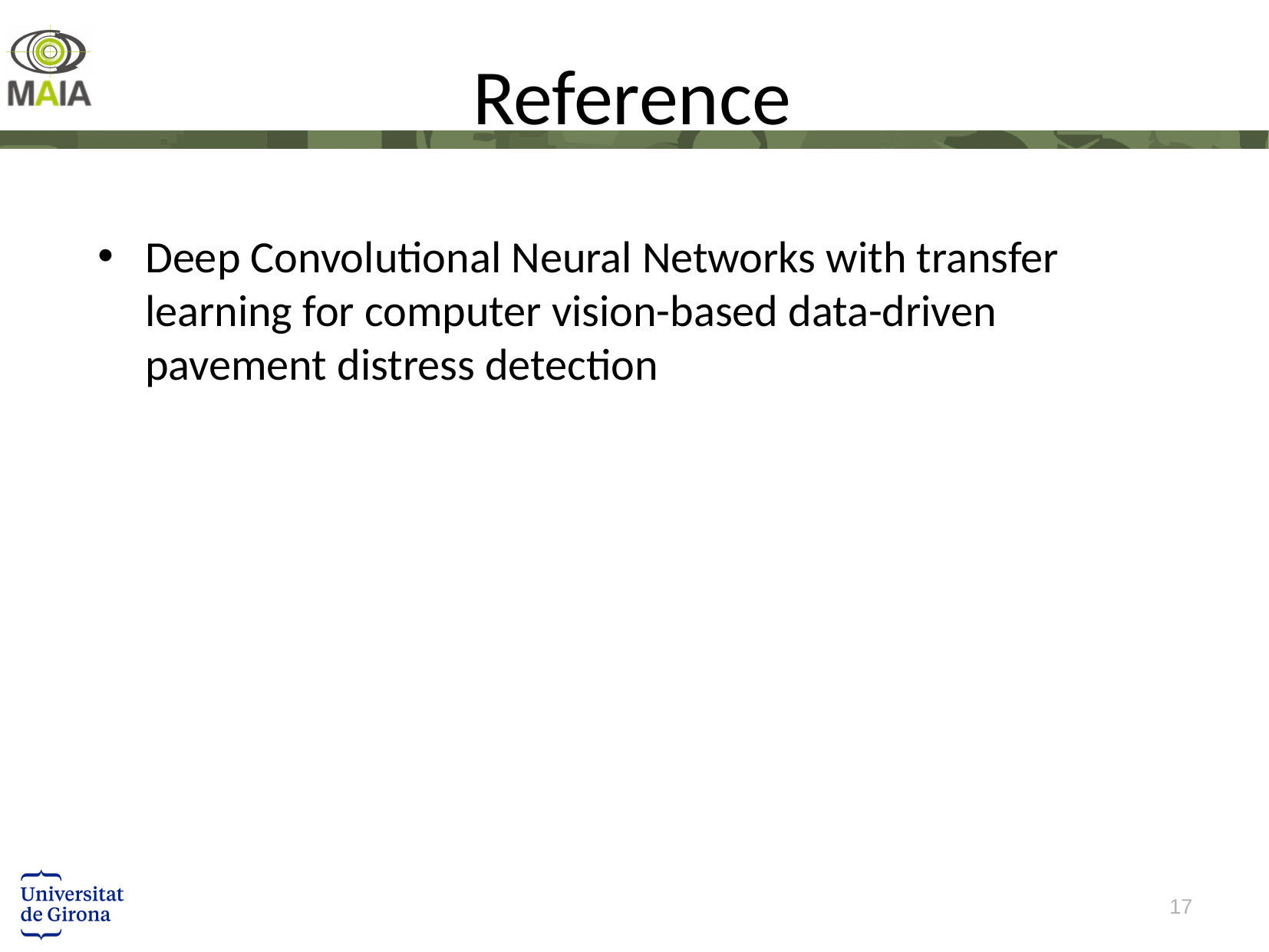

# Reference
Deep Convolutional Neural Networks with transfer learning for computer vision-based data-driven pavement distress detection

17